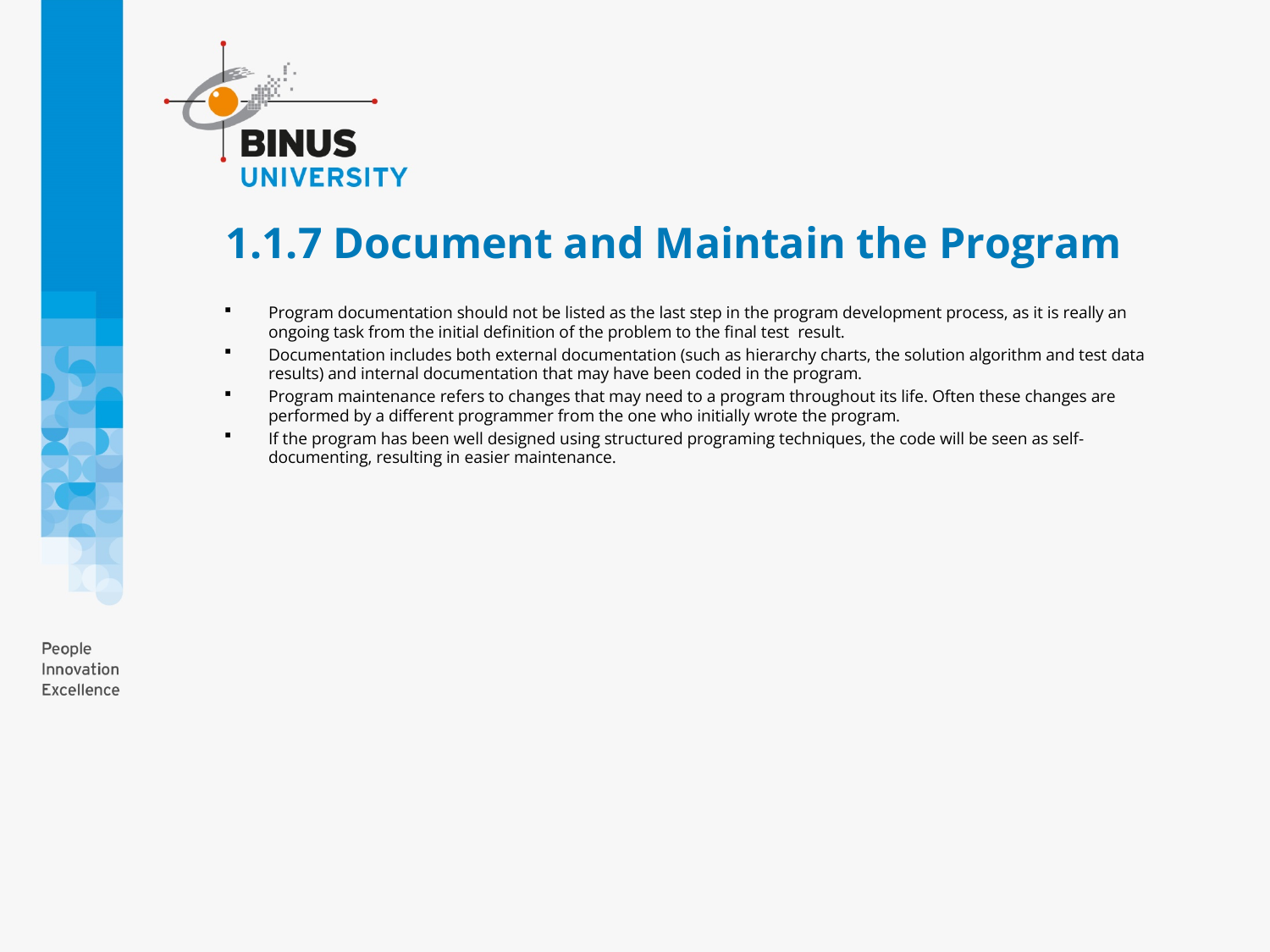

# 1.1.7 Document and Maintain the Program
Program documentation should not be listed as the last step in the program development process, as it is really an ongoing task from the initial definition of the problem to the final test  result.
Documentation includes both external documentation (such as hierarchy charts, the solution algorithm and test data results) and internal documentation that may have been coded in the program.
Program maintenance refers to changes that may need to a program throughout its life. Often these changes are performed by a different programmer from the one who initially wrote the program.
If the program has been well designed using structured programing techniques, the code will be seen as self-documenting, resulting in easier maintenance.